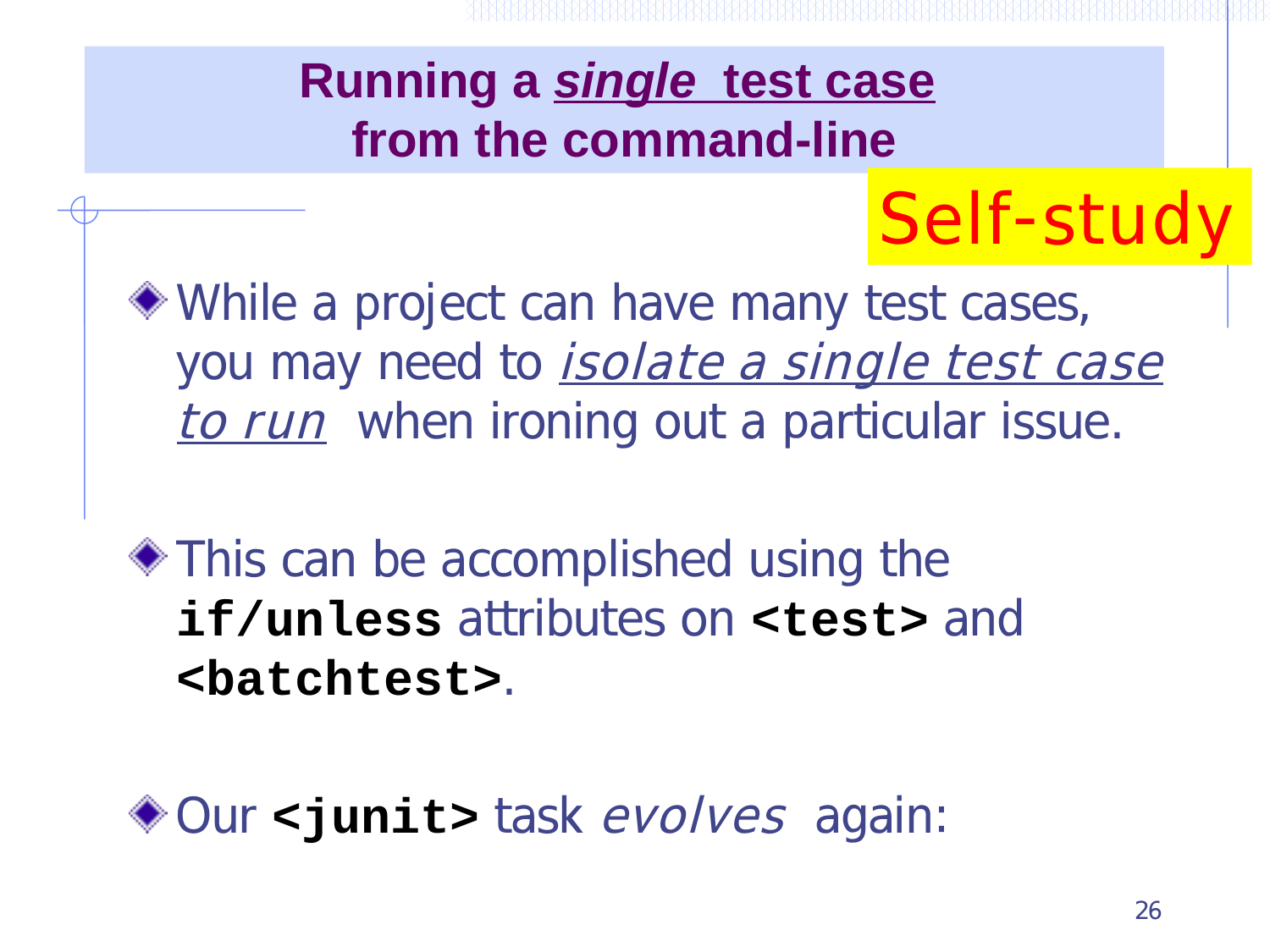

# Running a single  test case from the command-line
Self-study
While a project can have many test cases, you may need to isolate a single test case to run  when ironing out a particular issue.

This can be accomplished using the if/unless attributes on <test> and <batchtest>.

Our <junit> task evolves  again:
26